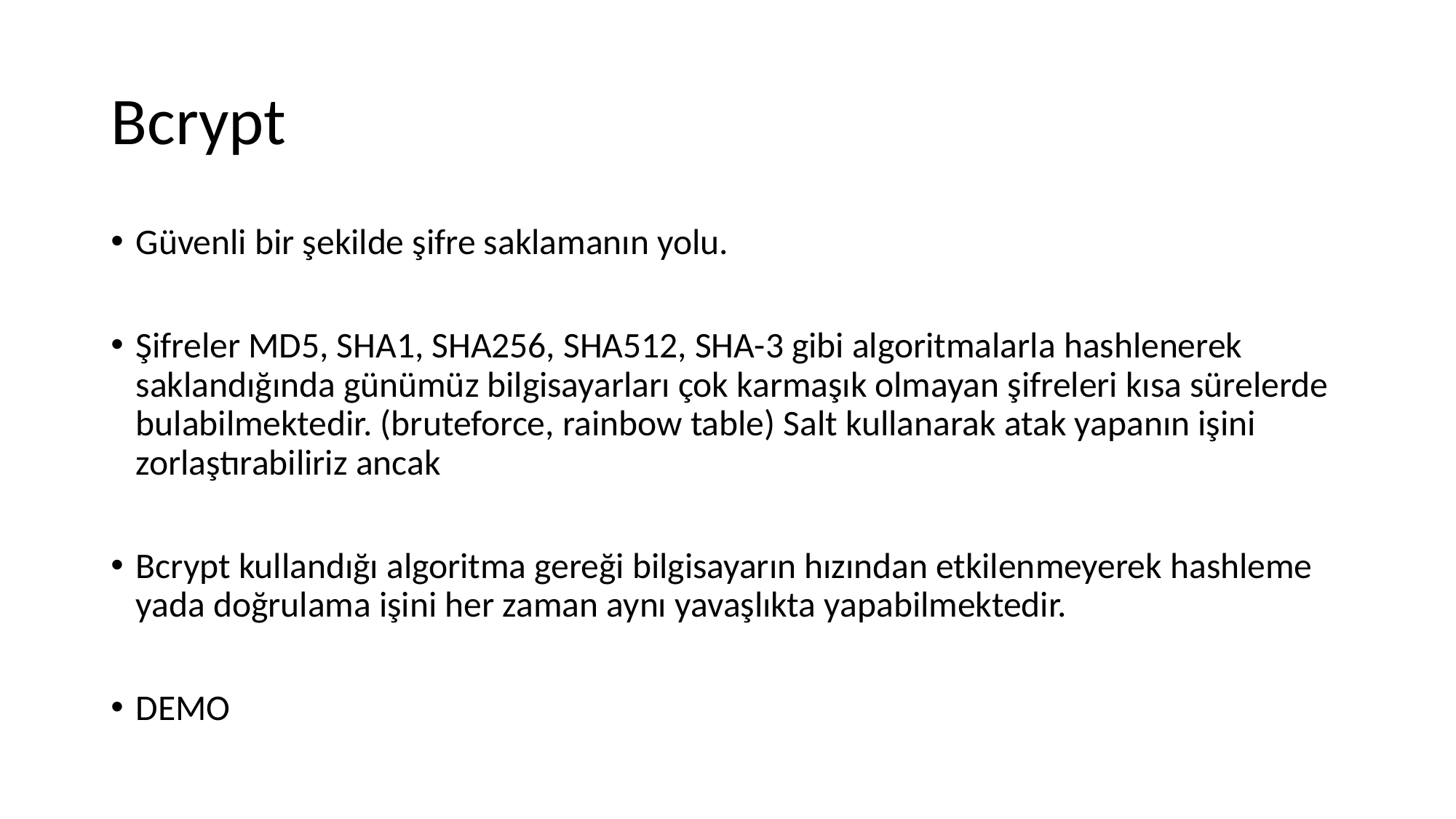

# Bcrypt
Güvenli bir şekilde şifre saklamanın yolu.

Şifreler MD5, SHA1, SHA256, SHA512, SHA-3 gibi algoritmalarla hashlenerek saklandığında günümüz bilgisayarları çok karmaşık olmayan şifreleri kısa sürelerde bulabilmektedir. (bruteforce, rainbow table) Salt kullanarak atak yapanın işini zorlaştırabiliriz ancak

Bcrypt kullandığı algoritma gereği bilgisayarın hızından etkilenmeyerek hashleme yada doğrulama işini her zaman aynı yavaşlıkta yapabilmektedir.

DEMO